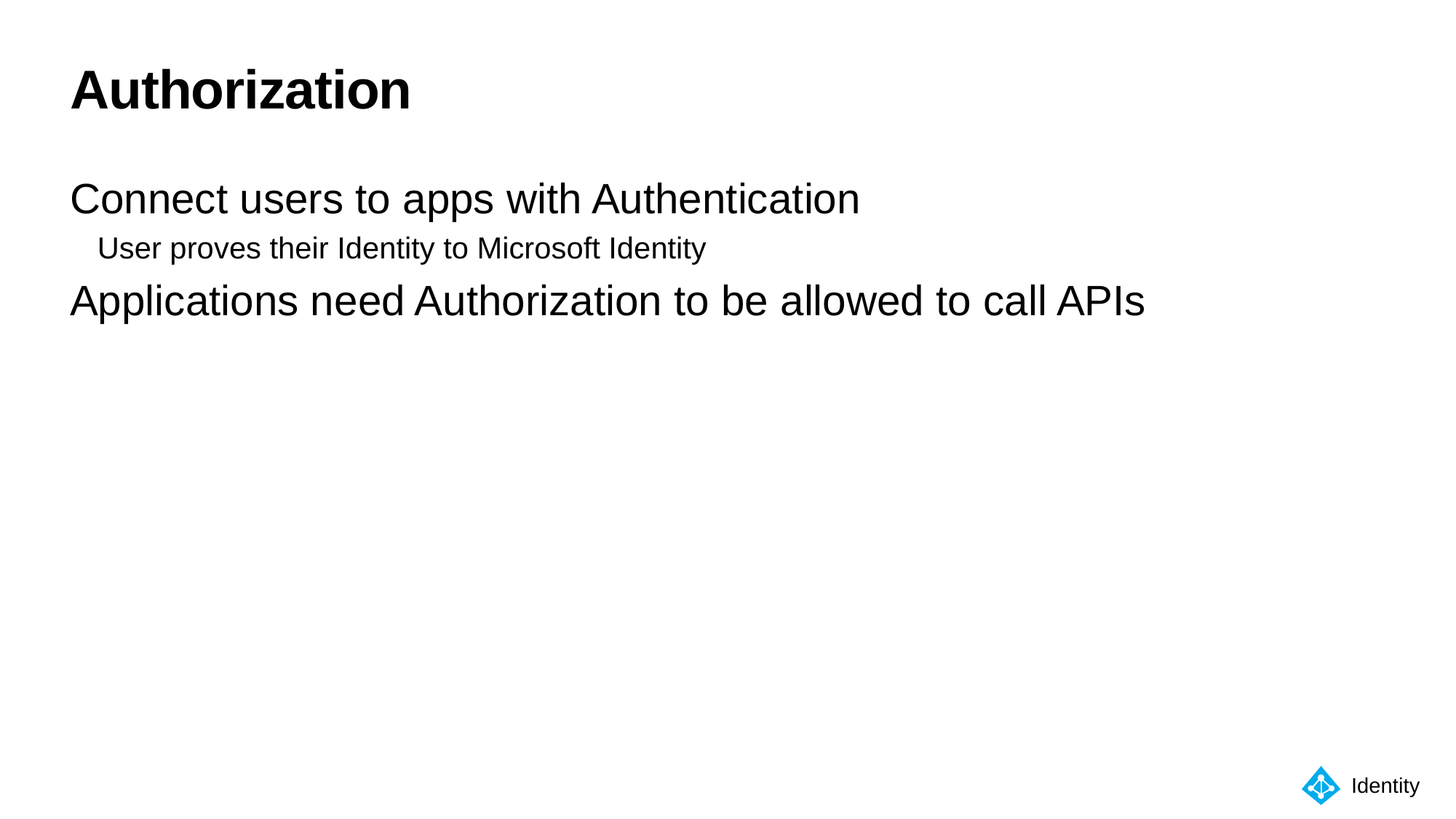

# Authorization
Connect users to apps with Authentication
User proves their Identity to Microsoft Identity
Applications need Authorization to be allowed to call APIs